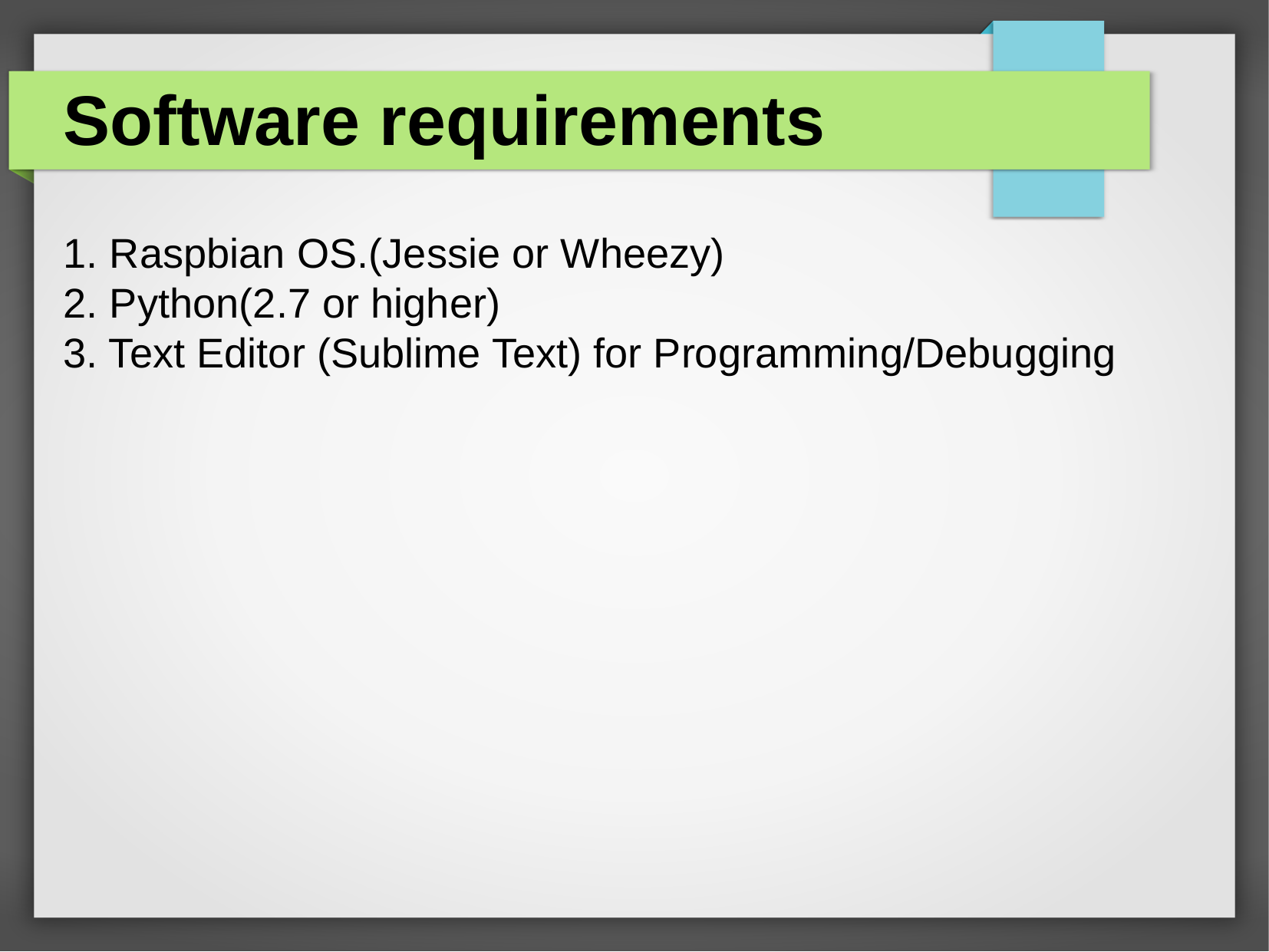

Software requirements
1. Raspbian OS.(Jessie or Wheezy)
2. Python(2.7 or higher)
3. Text Editor (Sublime Text) for Programming/Debugging